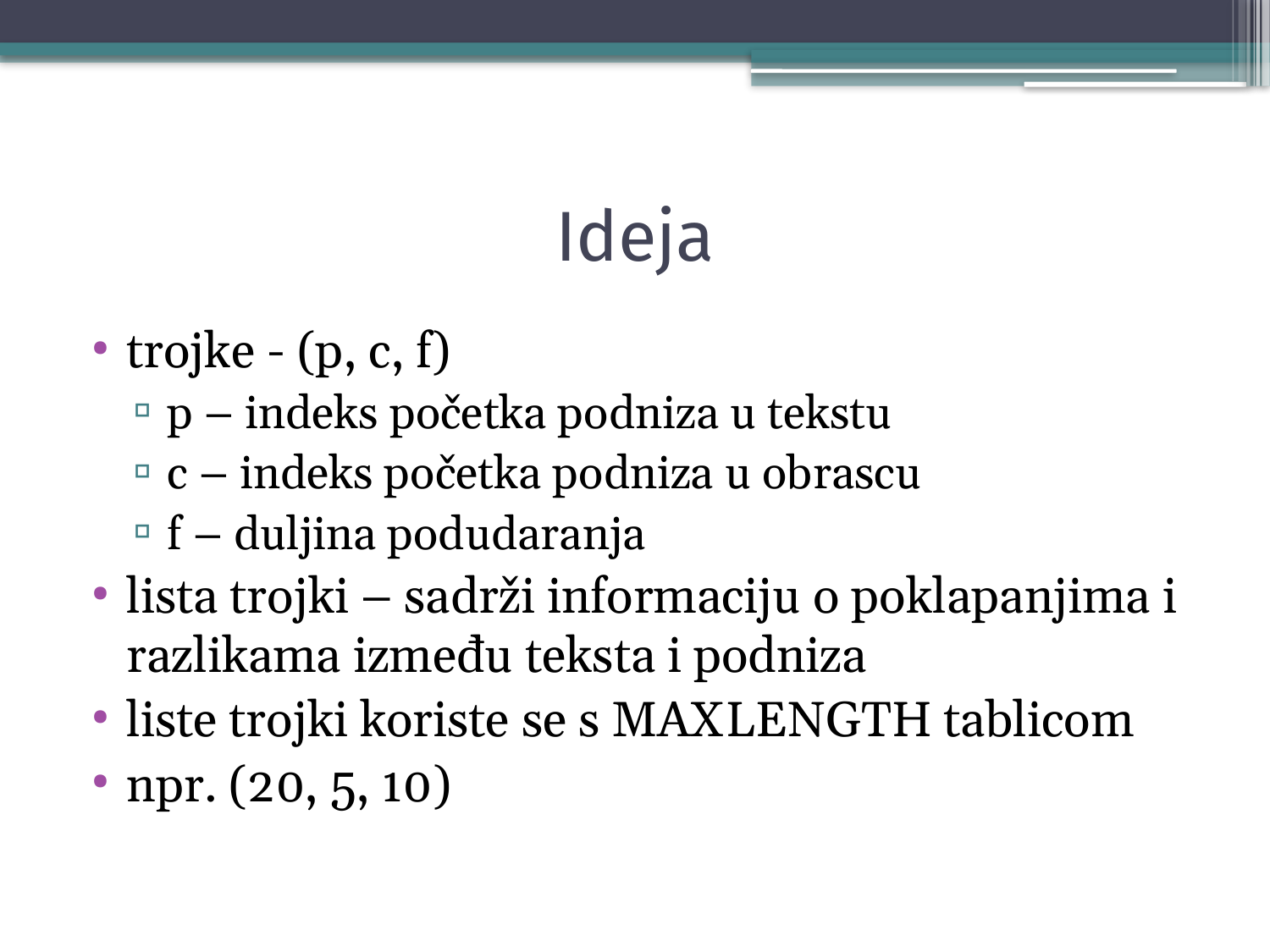

# Ideja
trojke - (p, c, f)
p – indeks početka podniza u tekstu
c – indeks početka podniza u obrascu
f – duljina podudaranja
lista trojki – sadrži informaciju o poklapanjima i razlikama između teksta i podniza
liste trojki koriste se s MAXLENGTH tablicom
npr. (20, 5, 10)